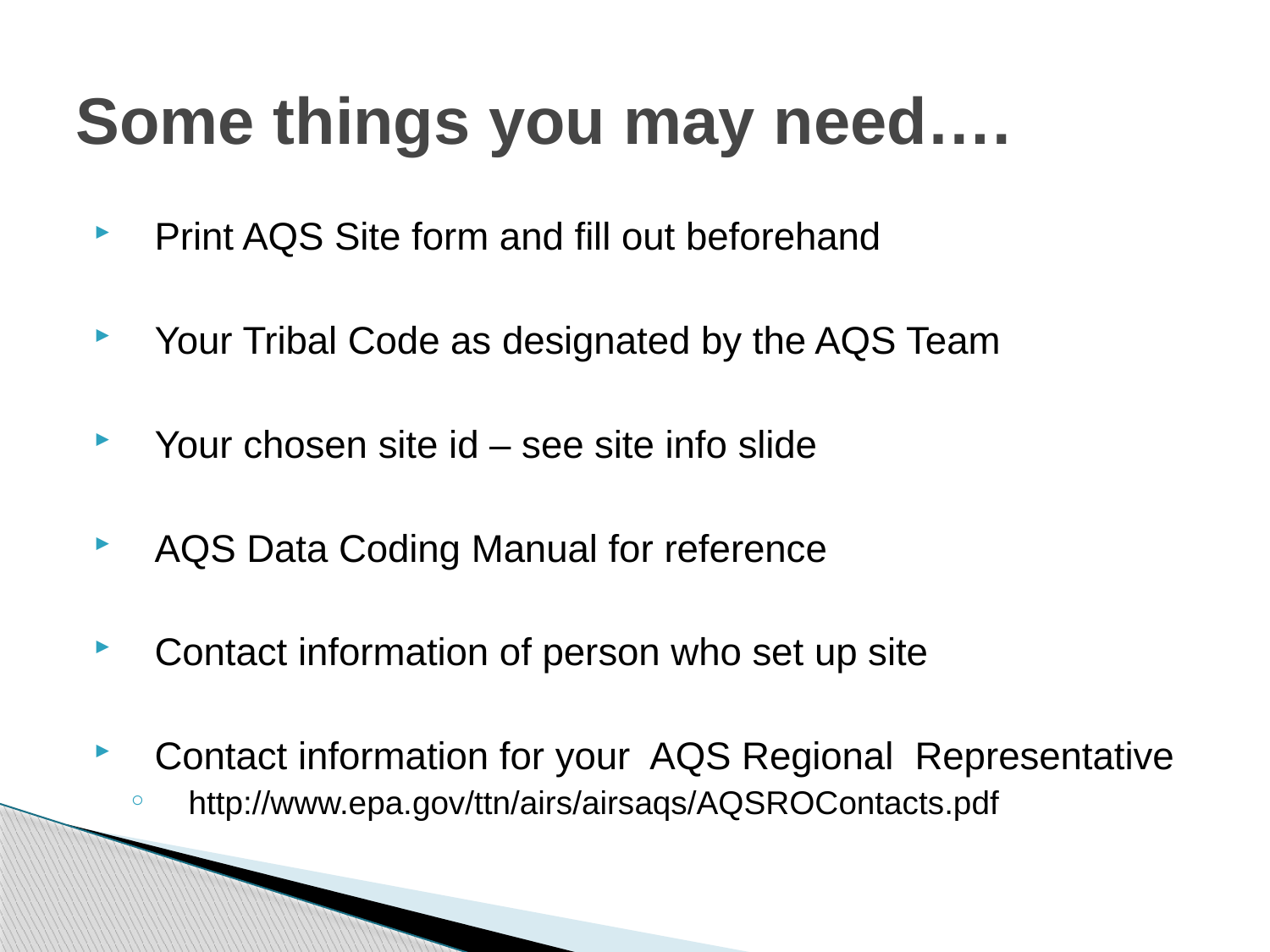

# Some things you may need….
Print AQS Site form and fill out beforehand

Your Tribal Code as designated by the AQS Team

Your chosen site id – see site info slide

AQS Data Coding Manual for reference

Contact information of person who set up site

Contact information for your  AQS Regional  Representative
http://www.epa.gov/ttn/airs/airsaqs/AQSROContacts.pdf